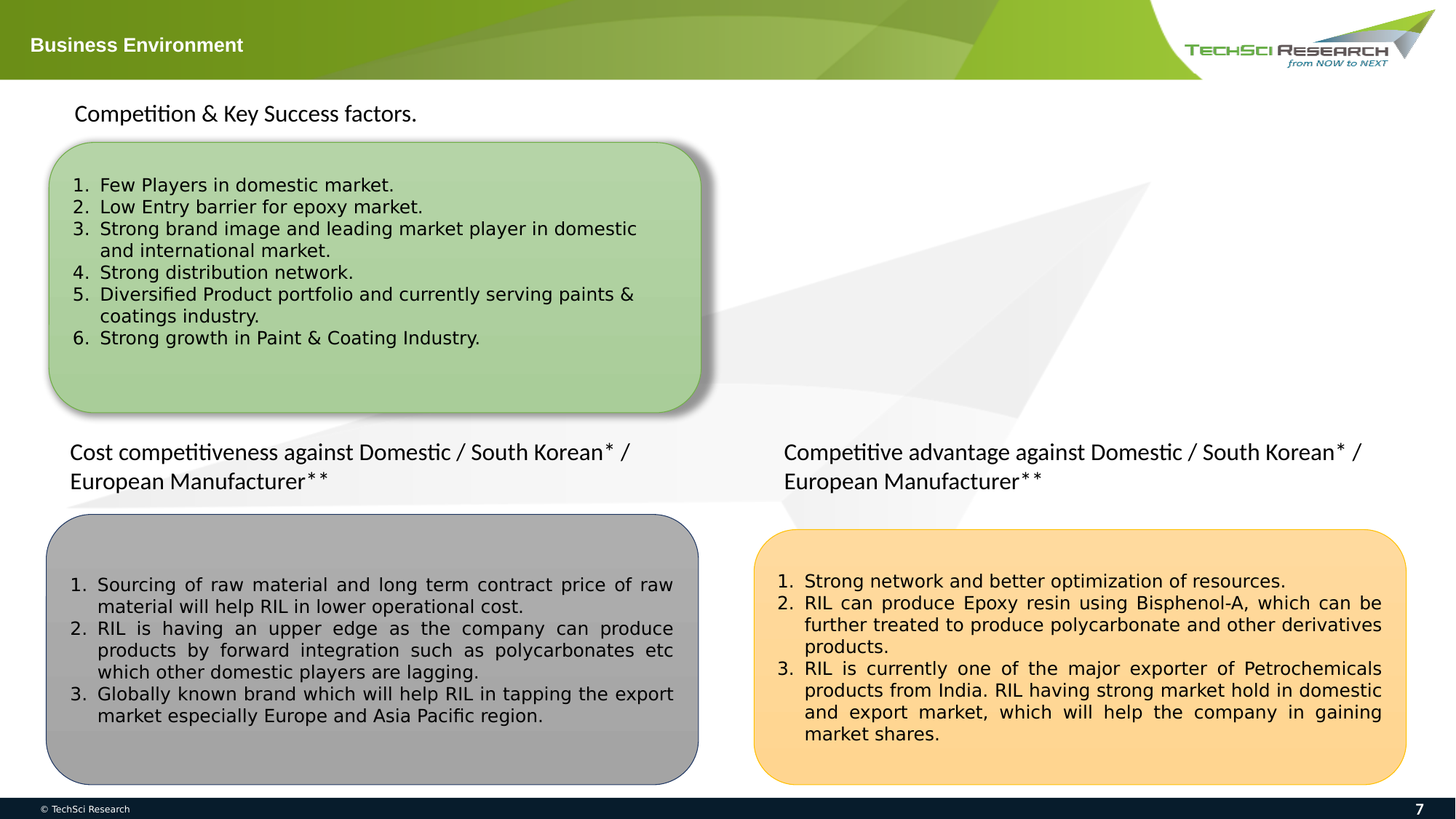

Business Environment
Competition & Key Success factors.
Few Players in domestic market.
Low Entry barrier for epoxy market.
Strong brand image and leading market player in domestic and international market.
Strong distribution network.
Diversified Product portfolio and currently serving paints & coatings industry.
Strong growth in Paint & Coating Industry.

Competitive advantage against Domestic / South Korean* / European Manufacturer**
Cost competitiveness against Domestic / South Korean* / European Manufacturer**
Sourcing of raw material and long term contract price of raw material will help RIL in lower operational cost.
RIL is having an upper edge as the company can produce products by forward integration such as polycarbonates etc which other domestic players are lagging.
Globally known brand which will help RIL in tapping the export market especially Europe and Asia Pacific region.
Strong network and better optimization of resources.
RIL can produce Epoxy resin using Bisphenol-A, which can be further treated to produce polycarbonate and other derivatives products.
RIL is currently one of the major exporter of Petrochemicals products from India. RIL having strong market hold in domestic and export market, which will help the company in gaining market shares.